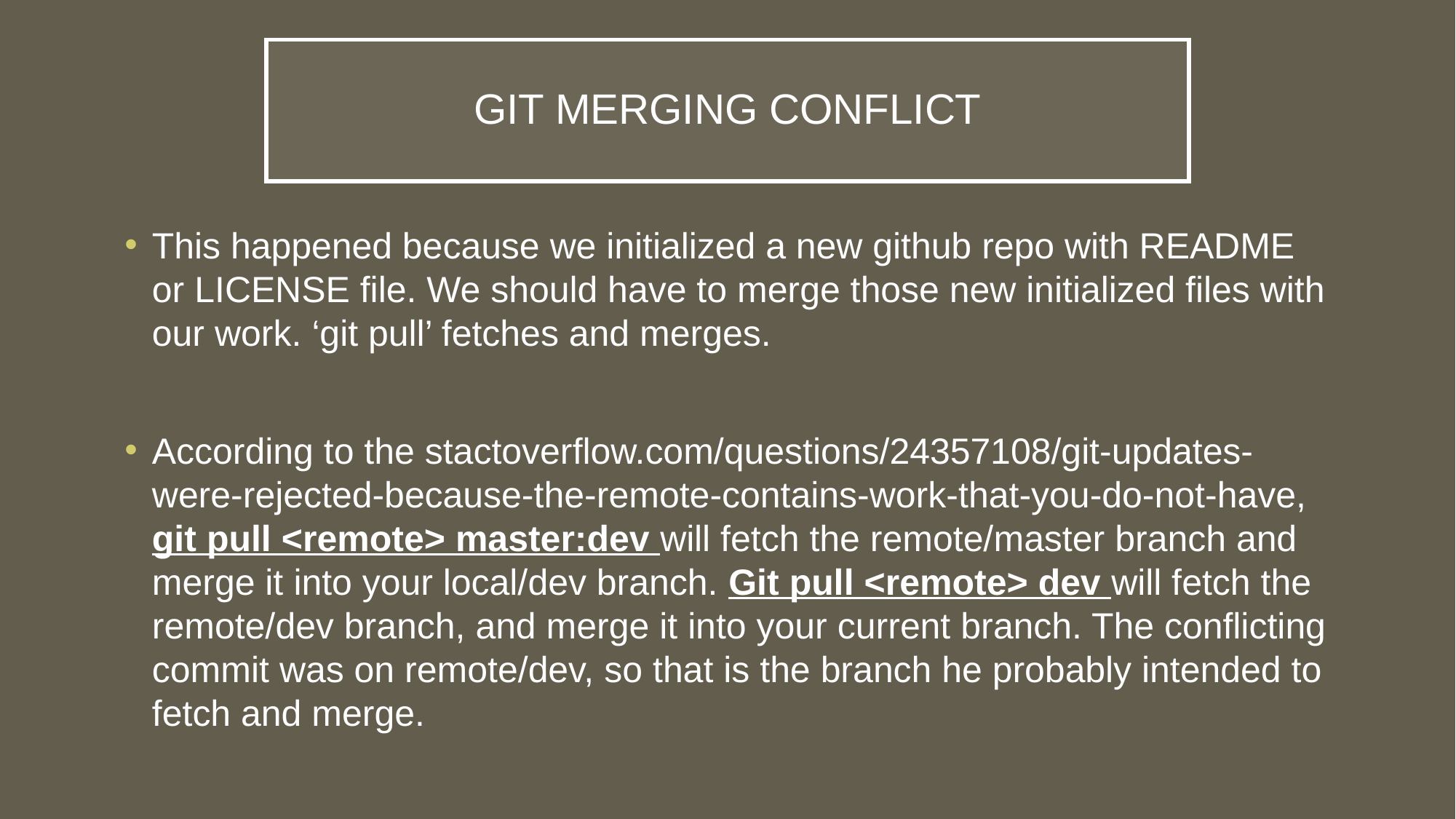

# GIT MERGING CONFLICT
This happened because we initialized a new github repo with README or LICENSE file. We should have to merge those new initialized files with our work. ‘git pull’ fetches and merges.

According to the stactoverflow.com/questions/24357108/git-updates-were-rejected-because-the-remote-contains-work-that-you-do-not-have, git pull <remote> master:dev will fetch the remote/master branch and merge it into your local/dev branch. Git pull <remote> dev will fetch the remote/dev branch, and merge it into your current branch. The conflicting commit was on remote/dev, so that is the branch he probably intended to fetch and merge.